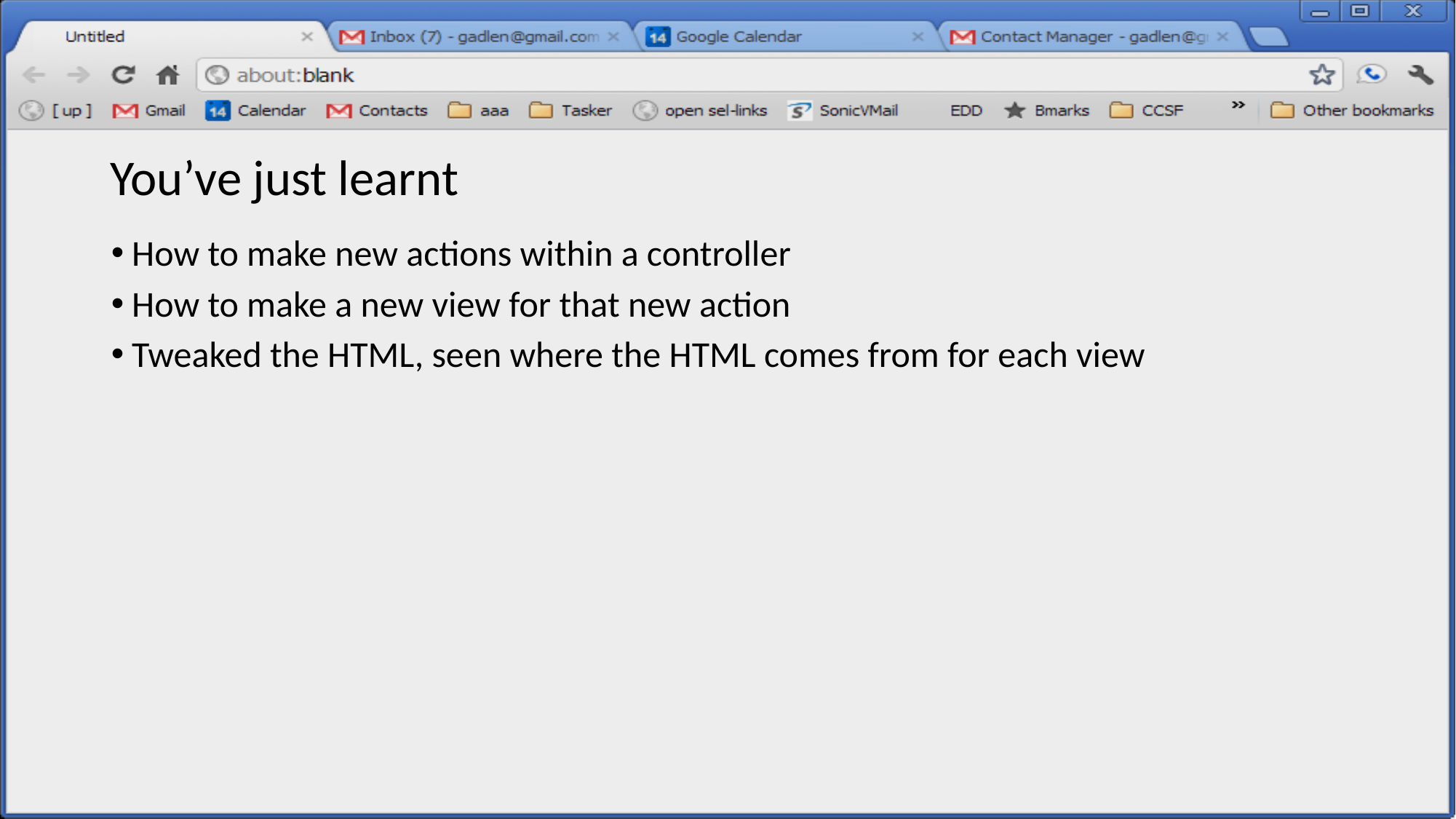

# You’ve just learnt
How to make new actions within a controller
How to make a new view for that new action
Tweaked the HTML, seen where the HTML comes from for each view